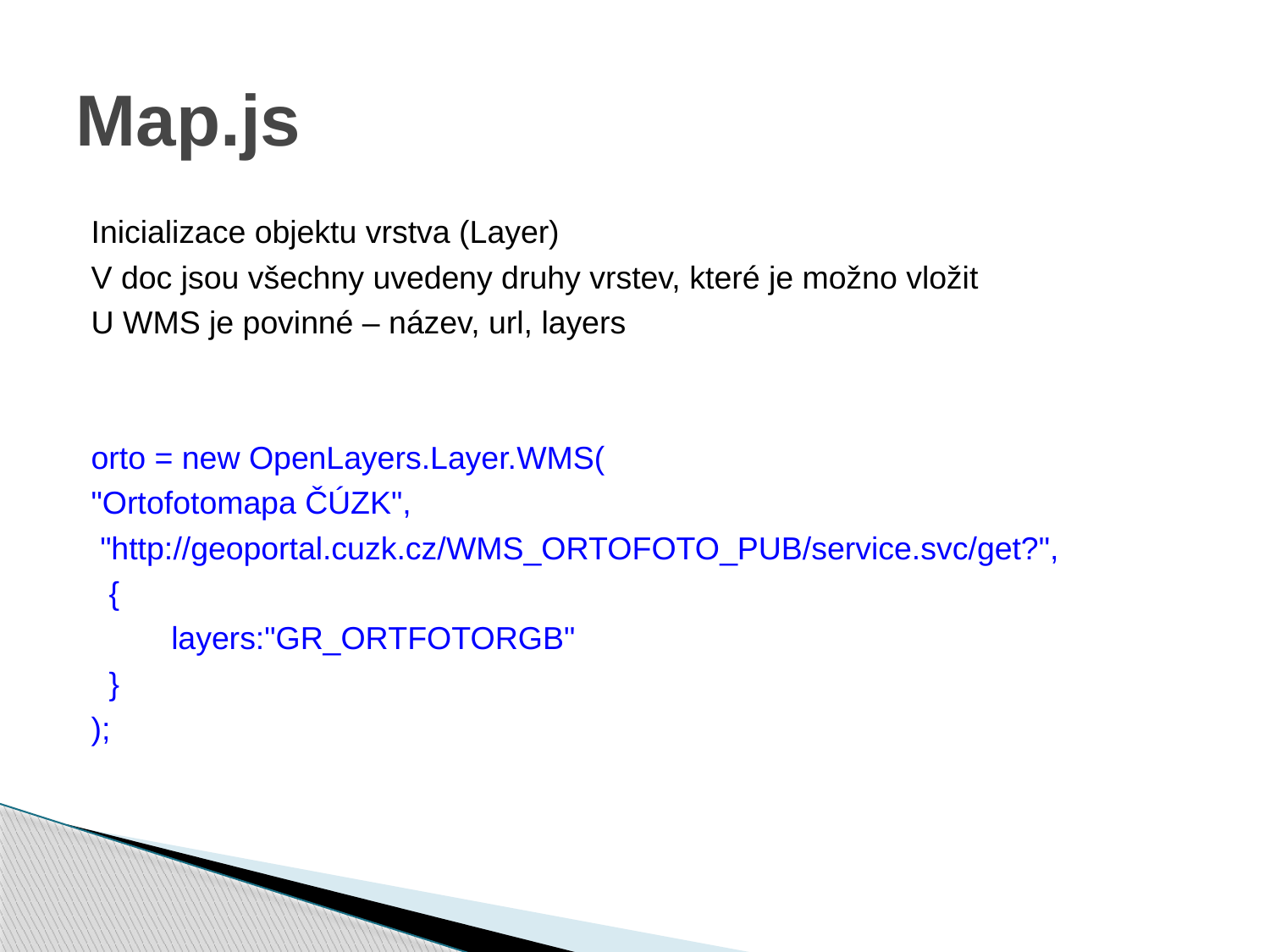

# Map.js
Inicializace objektu vrstva (Layer)
V doc jsou všechny uvedeny druhy vrstev, které je možno vložit
U WMS je povinné – název, url, layers

orto = new OpenLayers.Layer.WMS(
"Ortofotomapa ČÚZK",
 "http://geoportal.cuzk.cz/WMS_ORTOFOTO_PUB/service.svc/get?",
  {
         layers:"GR_ORTFOTORGB"
  }
);